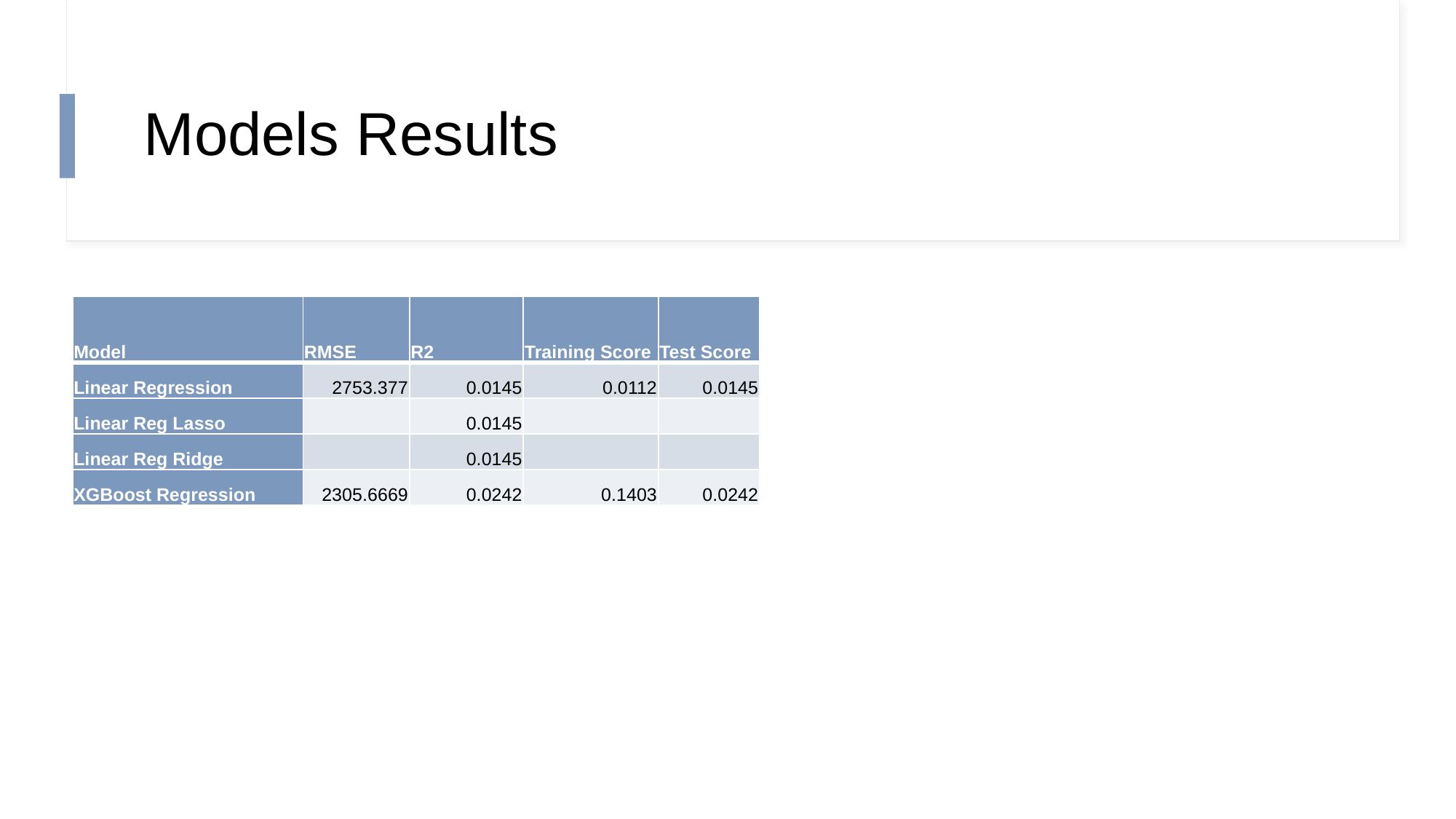

# Models Results
| Model | RMSE | R2 | Training Score | Test Score |
| --- | --- | --- | --- | --- |
| Linear Regression | 2753.377 | 0.0145 | 0.0112 | 0.0145 |
| Linear Reg Lasso |  | 0.0145 |  |  |
| Linear Reg Ridge |  | 0.0145 |  |  |
| XGBoost Regression | 2305.6669 | 0.0242 | 0.1403 | 0.0242 |